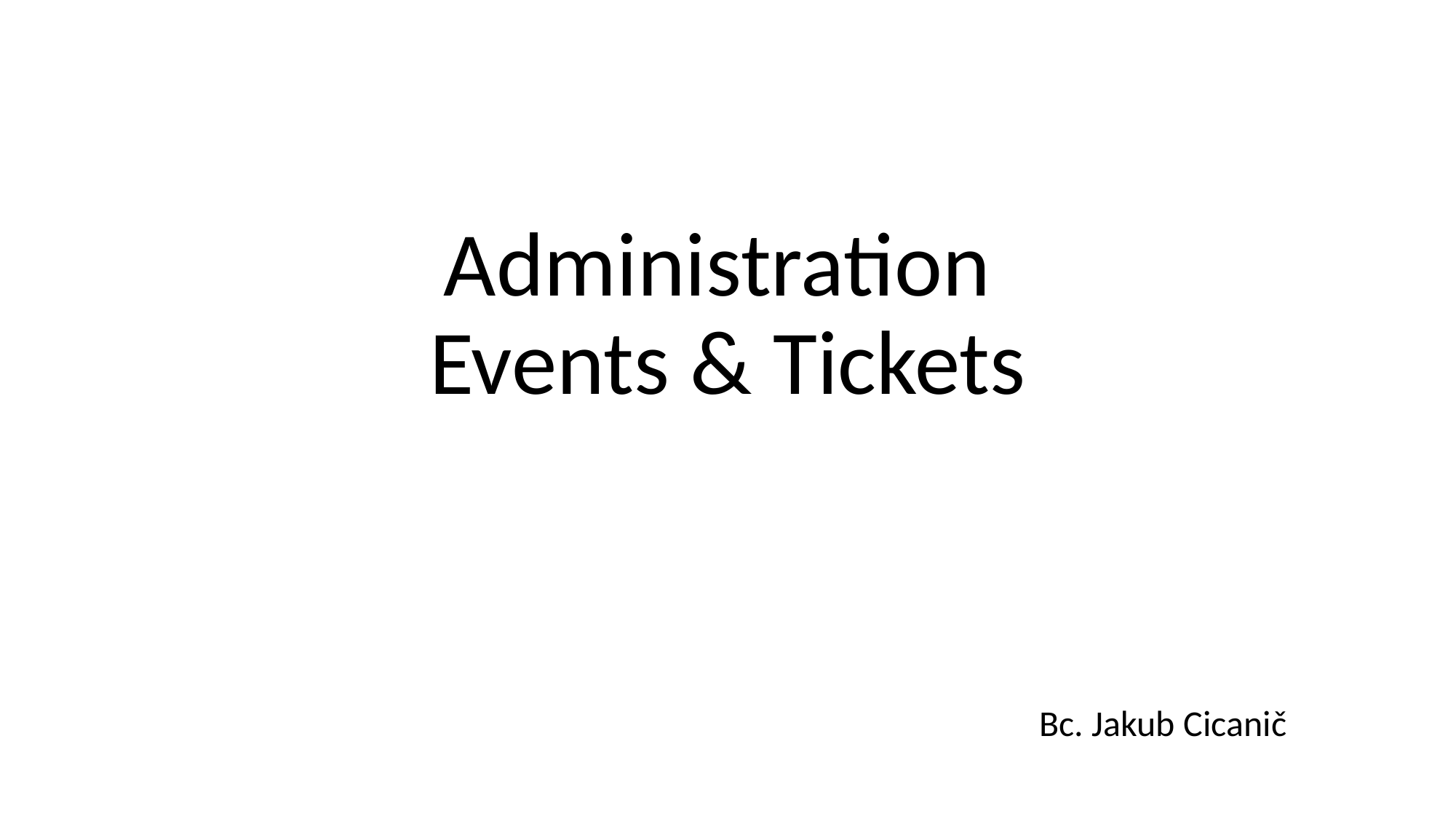

# Administration Events & Tickets

Bc. Jakub Cicanič